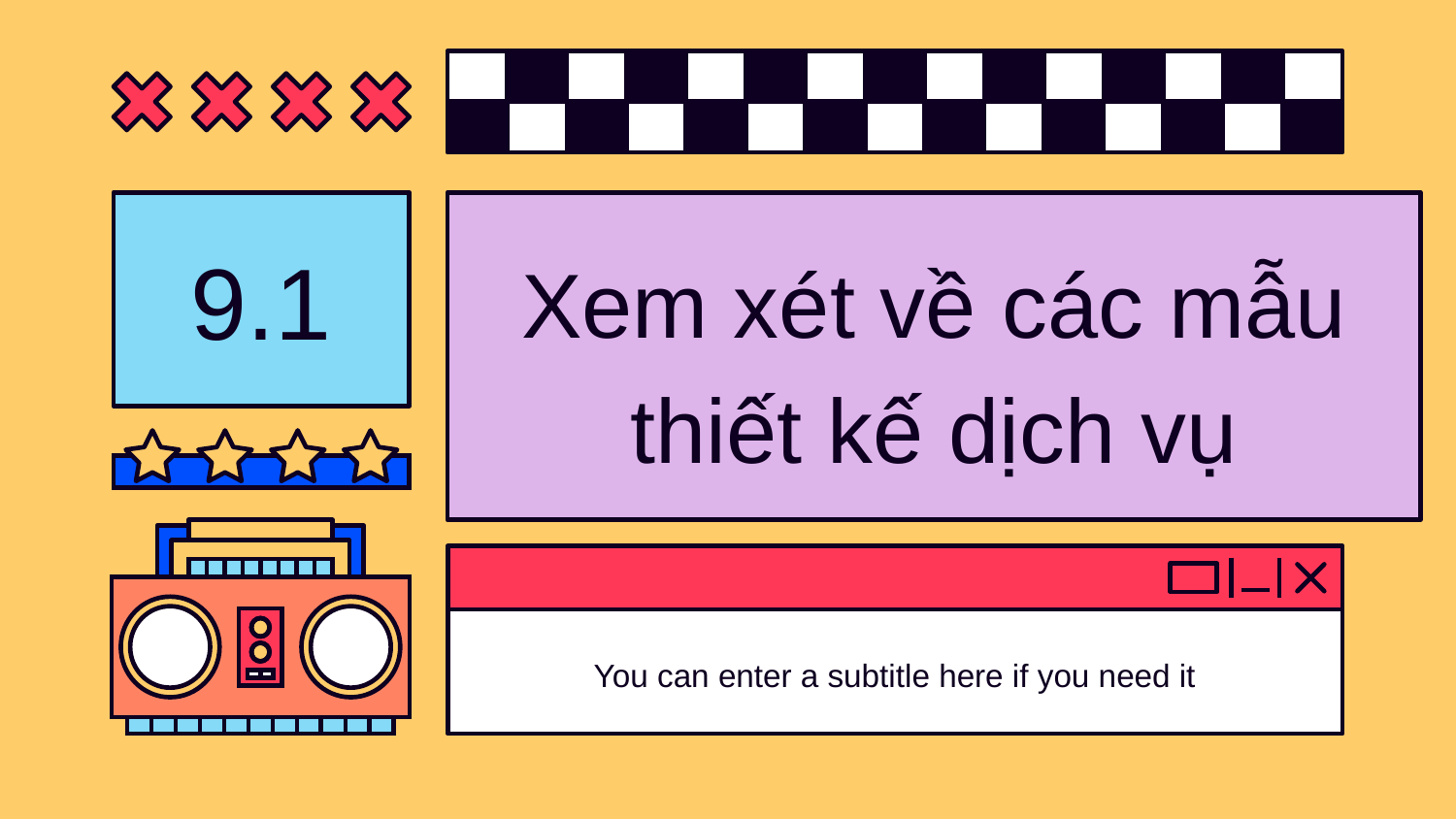

9.1
# Xem xét về các mẫu thiết kế dịch vụ

You can enter a subtitle here if you need it